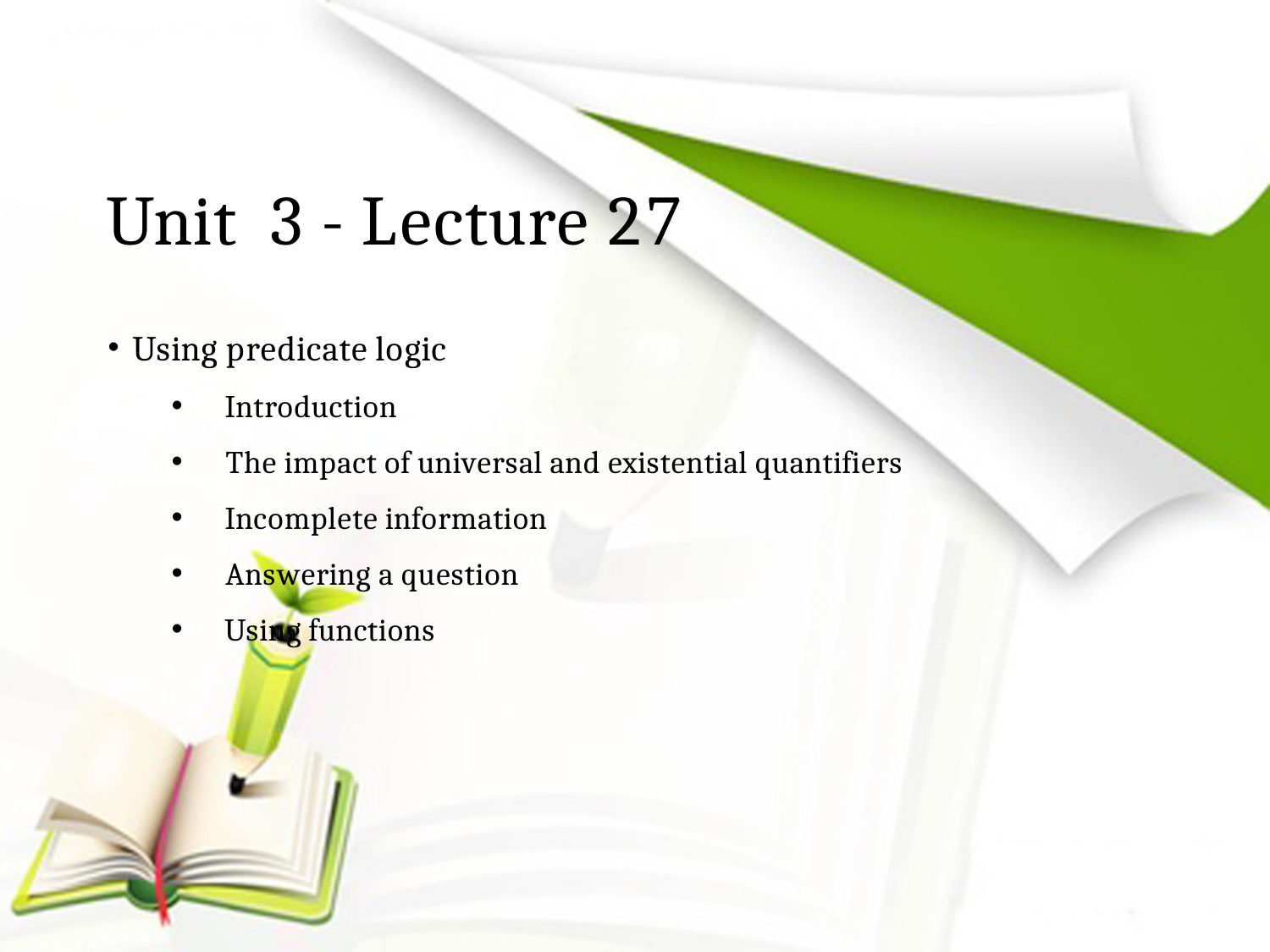

# Unit  3 - Lecture 27
  Using predicate logic
  Introduction
  The impact of universal and existential quantifiers
  Incomplete information
  Answering a question
  Using functions